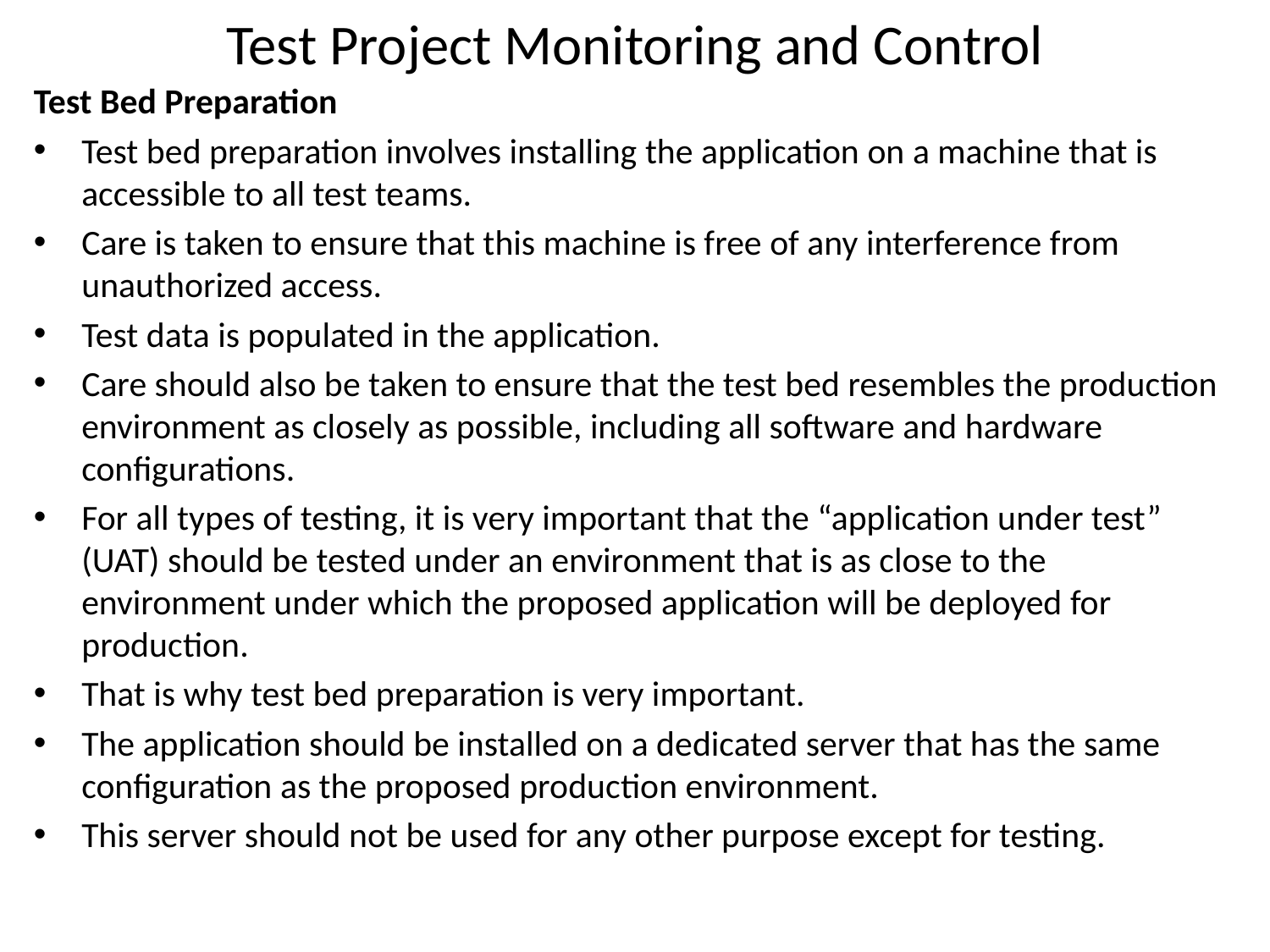

# Test Project Monitoring and Control
Test Bed Preparation
Test bed preparation involves installing the application on a machine that is accessible to all test teams.
Care is taken to ensure that this machine is free of any interference from unauthorized access.
Test data is populated in the application.
Care should also be taken to ensure that the test bed resembles the production environment as closely as possible, including all software and hardware configurations.
For all types of testing, it is very important that the “application under test” (UAT) should be tested under an environment that is as close to the environment under which the proposed application will be deployed for production.
That is why test bed preparation is very important.
The application should be installed on a dedicated server that has the same configuration as the proposed production environment.
This server should not be used for any other purpose except for testing.